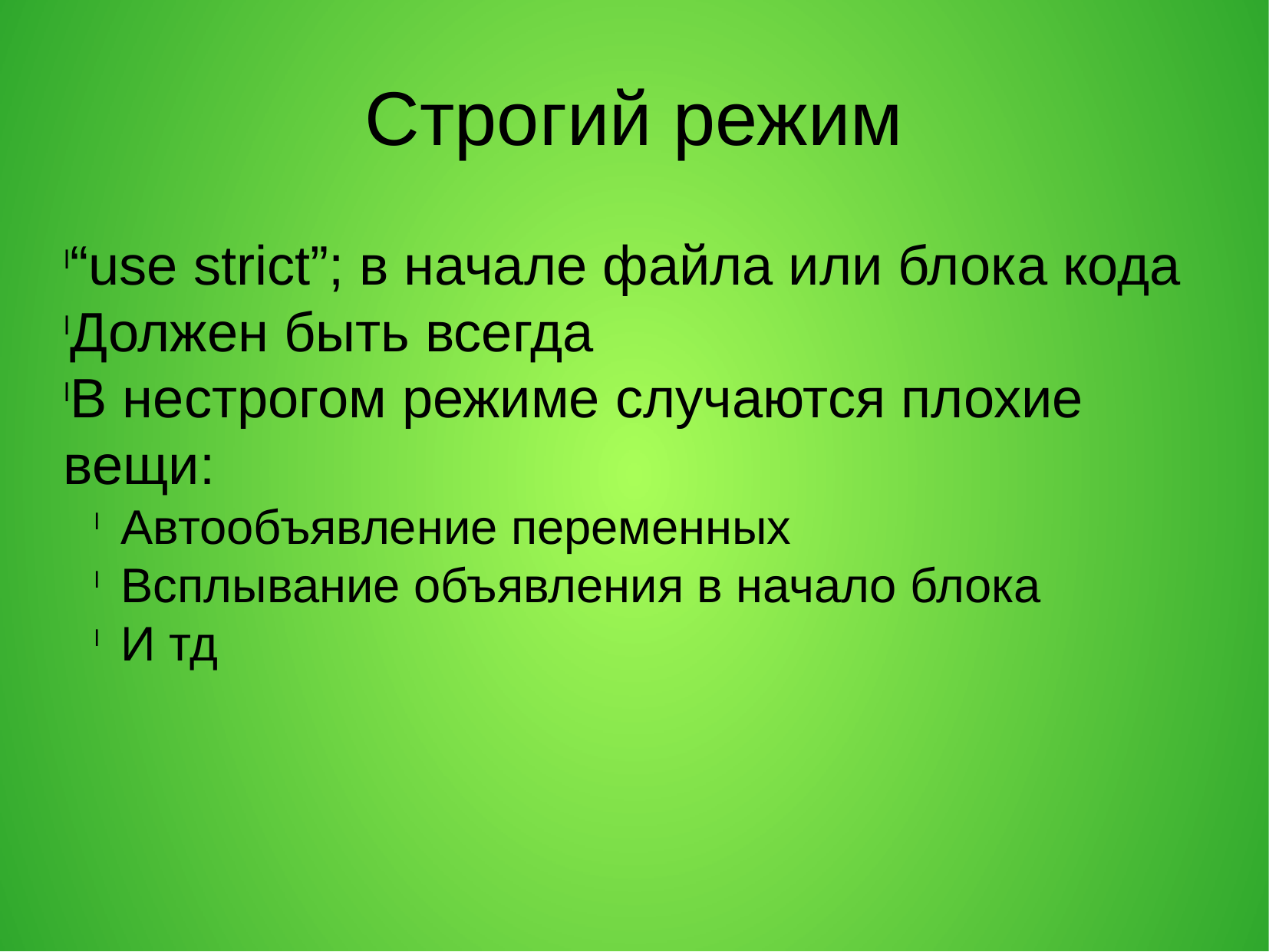

Строгий режим
“use strict”; в начале файла или блока кода
Должен быть всегда
В нестрогом режиме случаются плохие вещи:
Автообъявление переменных
Всплывание объявления в начало блока
И тд